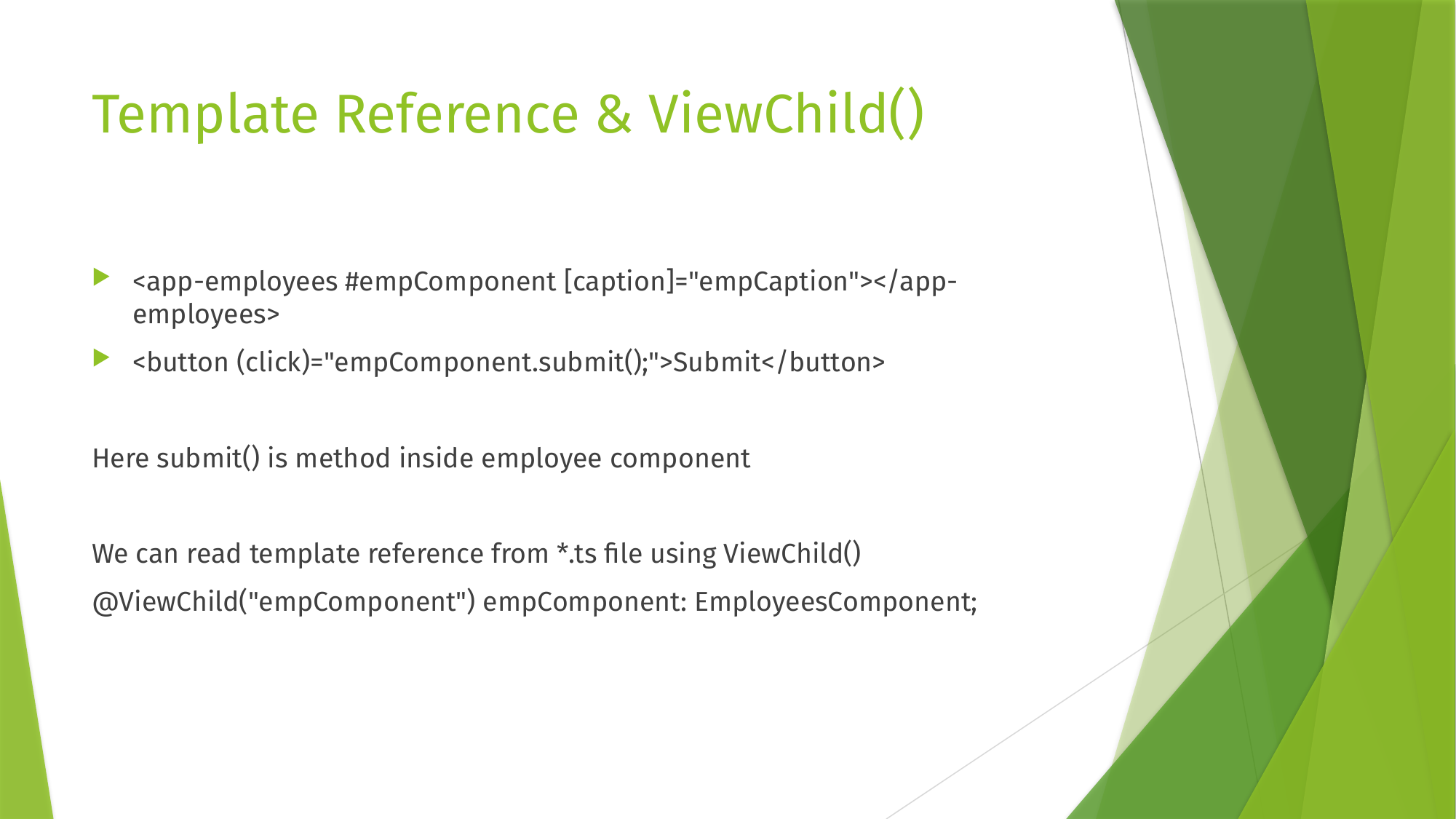

# Template Reference & ViewChild()
<app-employees #empComponent [caption]="empCaption"></app-employees>
<button (click)="empComponent.submit();">Submit</button>

Here submit() is method inside employee component

We can read template reference from *.ts file using ViewChild()
@ViewChild("empComponent") empComponent: EmployeesComponent;